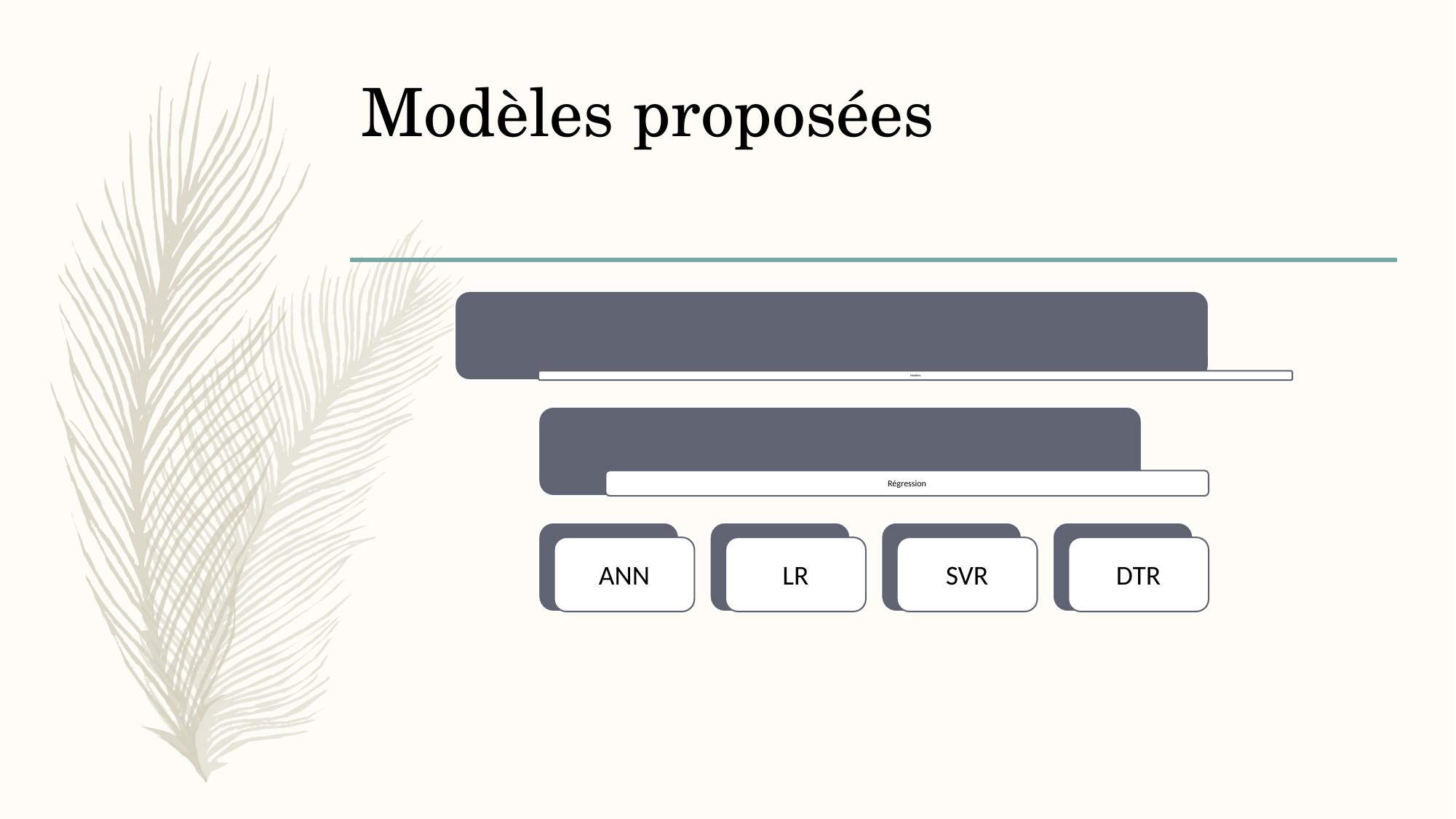

# Modèles proposées
Modèles
ANN
LR
SVR
DTR
Régression